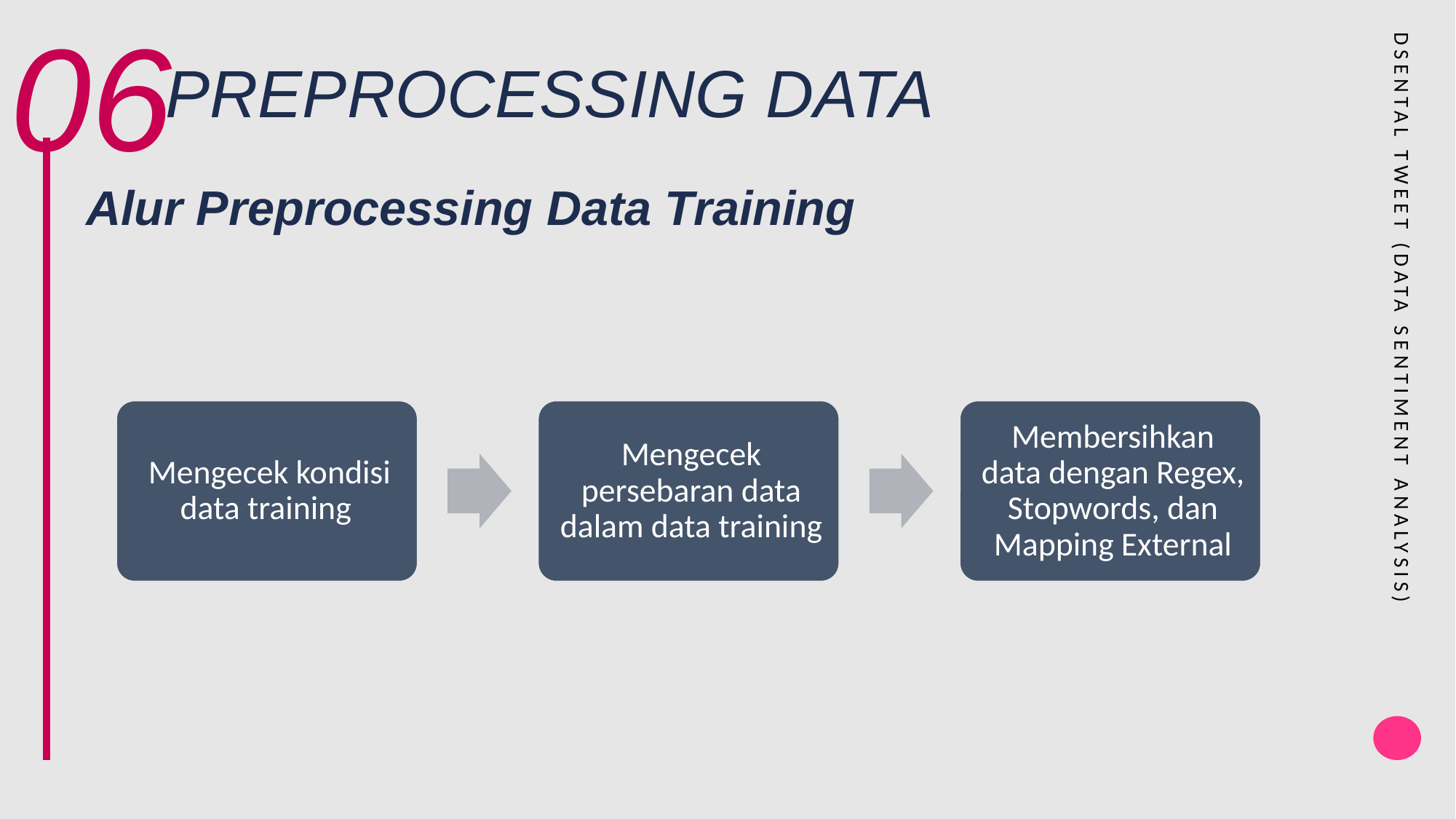

06
DSENTAL TWEET (DATA SENTIMENT ANALYSIS)
PREPROCESSING DATA
Alur Preprocessing Data Training
Mengecek kondisi data training

Mengecek persebaran data dalam data training

Membersihkan data dengan Regex, Stopwords, dan Mapping External